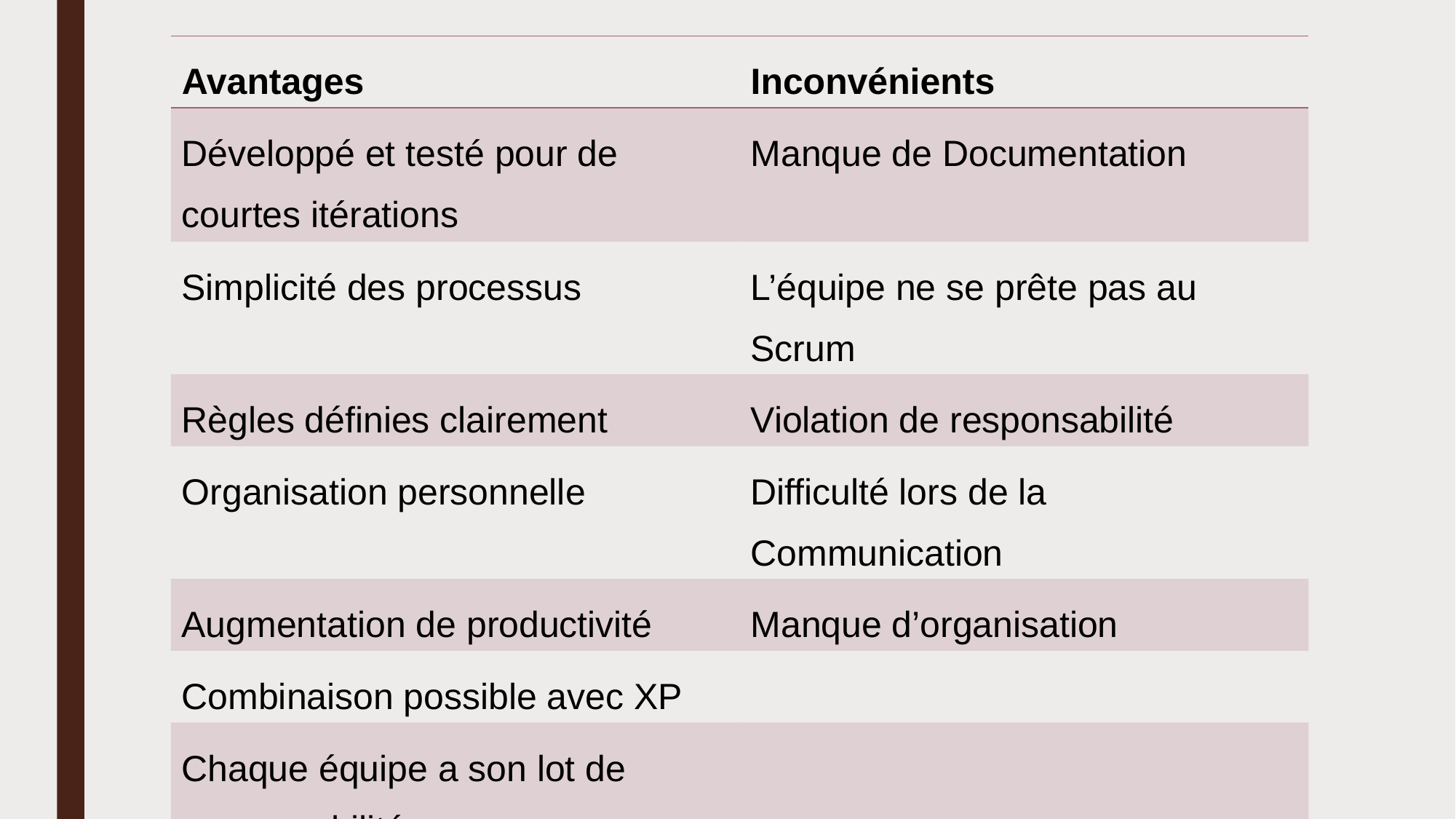

| Avantages | Inconvénients |
| --- | --- |
| Développé et testé pour de courtes itérations | Manque de Documentation |
| Simplicité des processus | L’équipe ne se prête pas au Scrum |
| Règles définies clairement | Violation de responsabilité |
| Organisation personnelle | Difficulté lors de la Communication |
| Augmentation de productivité | Manque d’organisation |
| Combinaison possible avec XP |  |
| Chaque équipe a son lot de responsabilité |  |
| Amélioration de la communication |  |